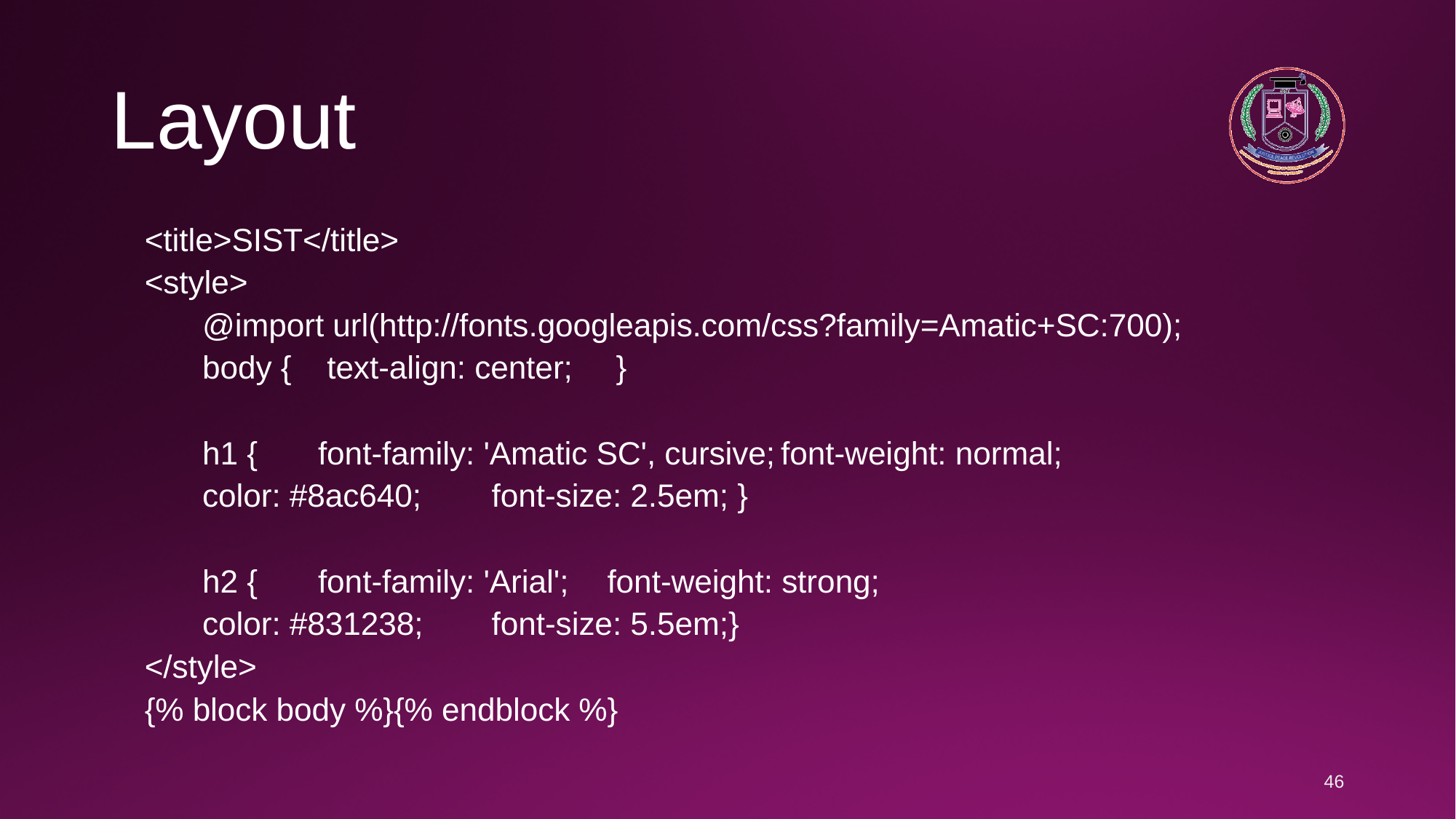

# Layout
<title>SIST</title>
<style>
	@import url(http://fonts.googleapis.com/css?family=Amatic+SC:700);
	body {    text-align: center;	 }

	h1 {    	font-family: 'Amatic SC', cursive;	font-weight: normal;
		color: #8ac640;				font-size: 2.5em; }

	h2 {    	font-family: 'Arial';	font-weight: strong;
		color: #831238;    	font-size: 5.5em;}
</style>
{% block body %}{% endblock %}
46